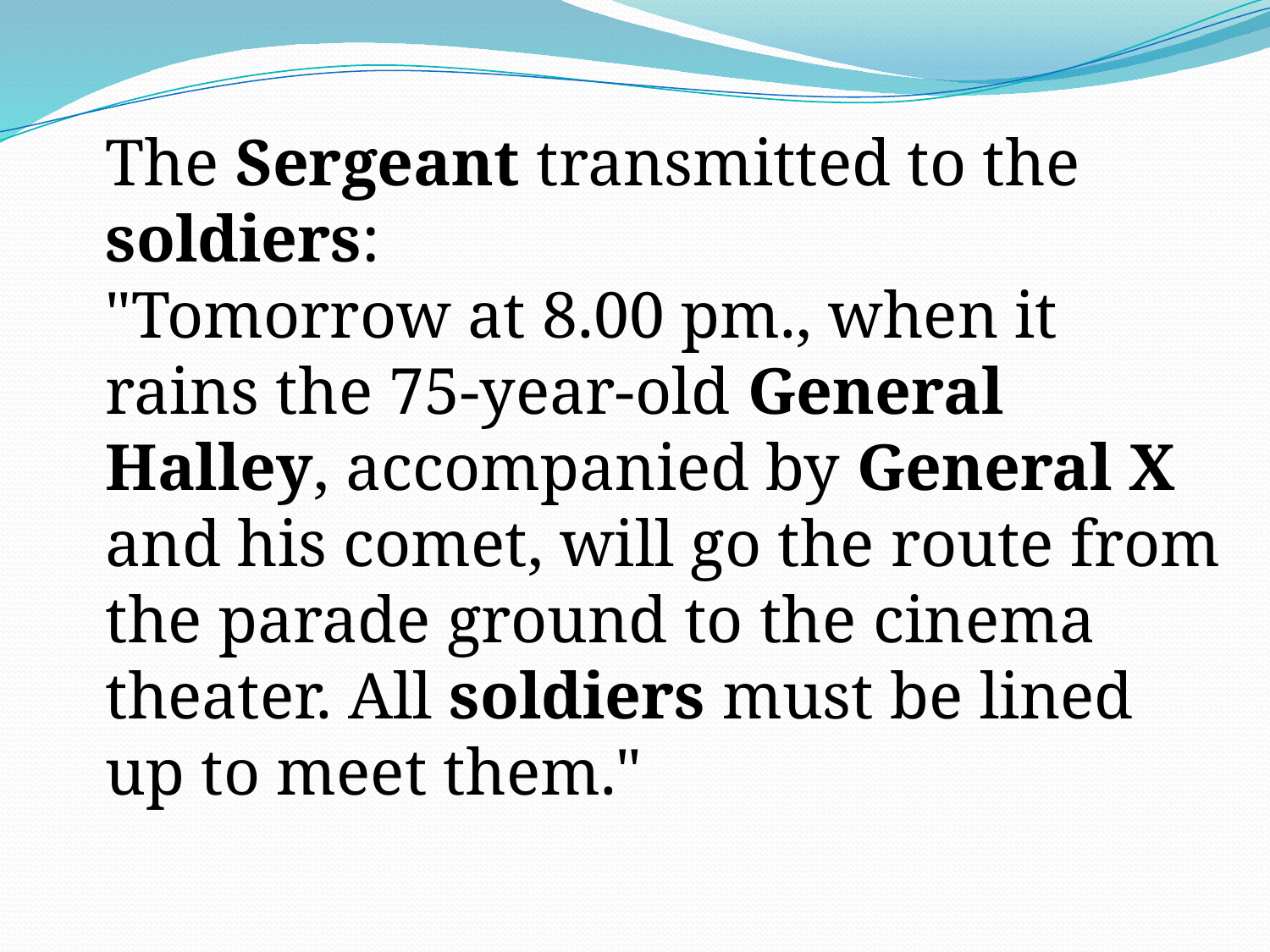

The Sergeant transmitted to the soldiers:
"Tomorrow at 8.00 pm., when it rains the 75-year-old General Halley, accompanied by General X and his comet, will go the route from the parade ground to the cinema theater. All soldiers must be lined up to meet them."